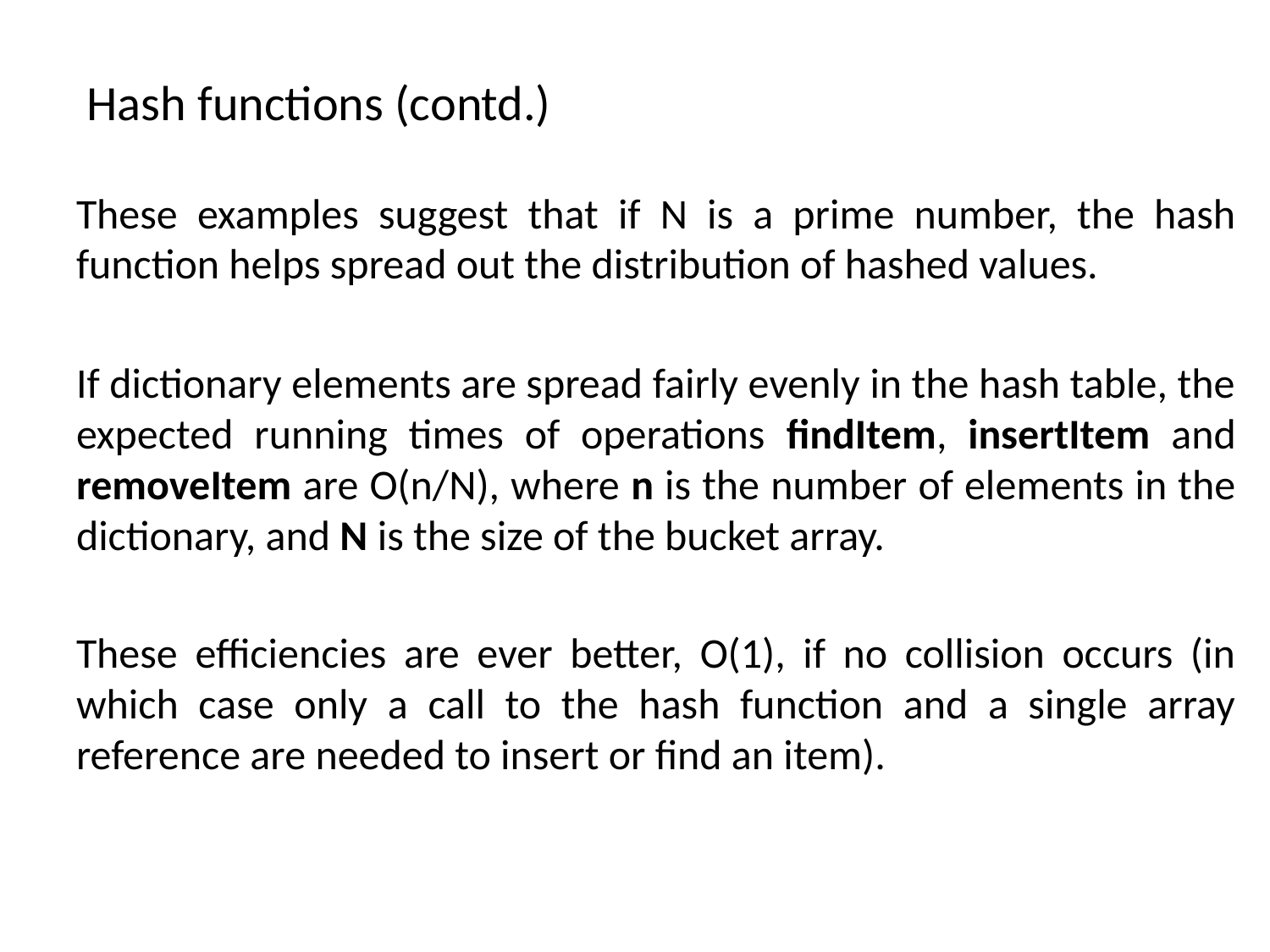

# Hash functions (contd.)
These examples suggest that if N is a prime number, the hash function helps spread out the distribution of hashed values.

If dictionary elements are spread fairly evenly in the hash table, the expected running times of operations findItem, insertItem and removeItem are O(n/N), where n is the number of elements in the dictionary, and N is the size of the bucket array.

These efficiencies are ever better, O(1), if no collision occurs (in which case only a call to the hash function and a single array reference are needed to insert or find an item).